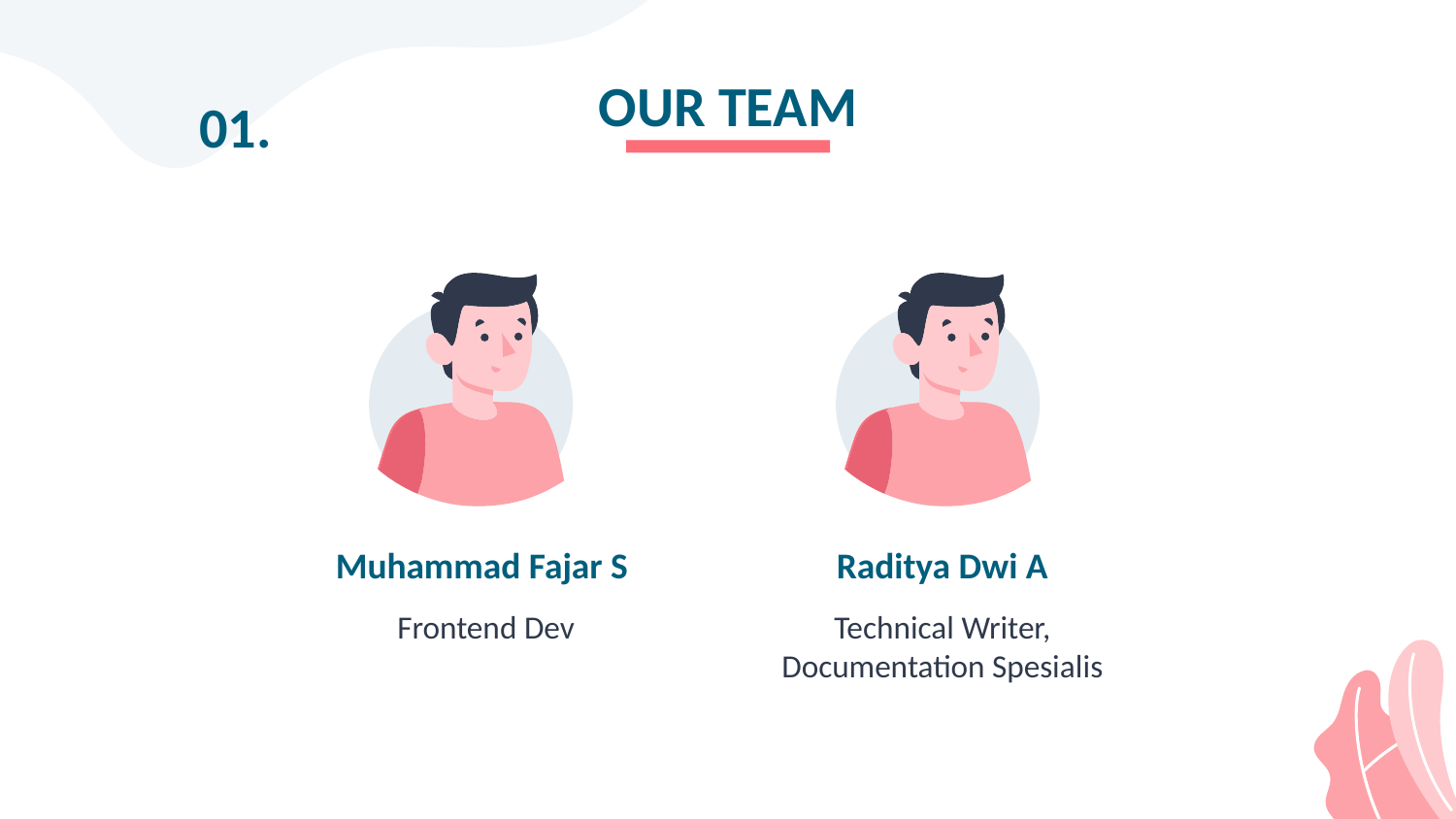

# OUR TEAM
01.

Muhammad Fajar S
Raditya Dwi A
Frontend Dev
Technical Writer, Documentation Spesialis